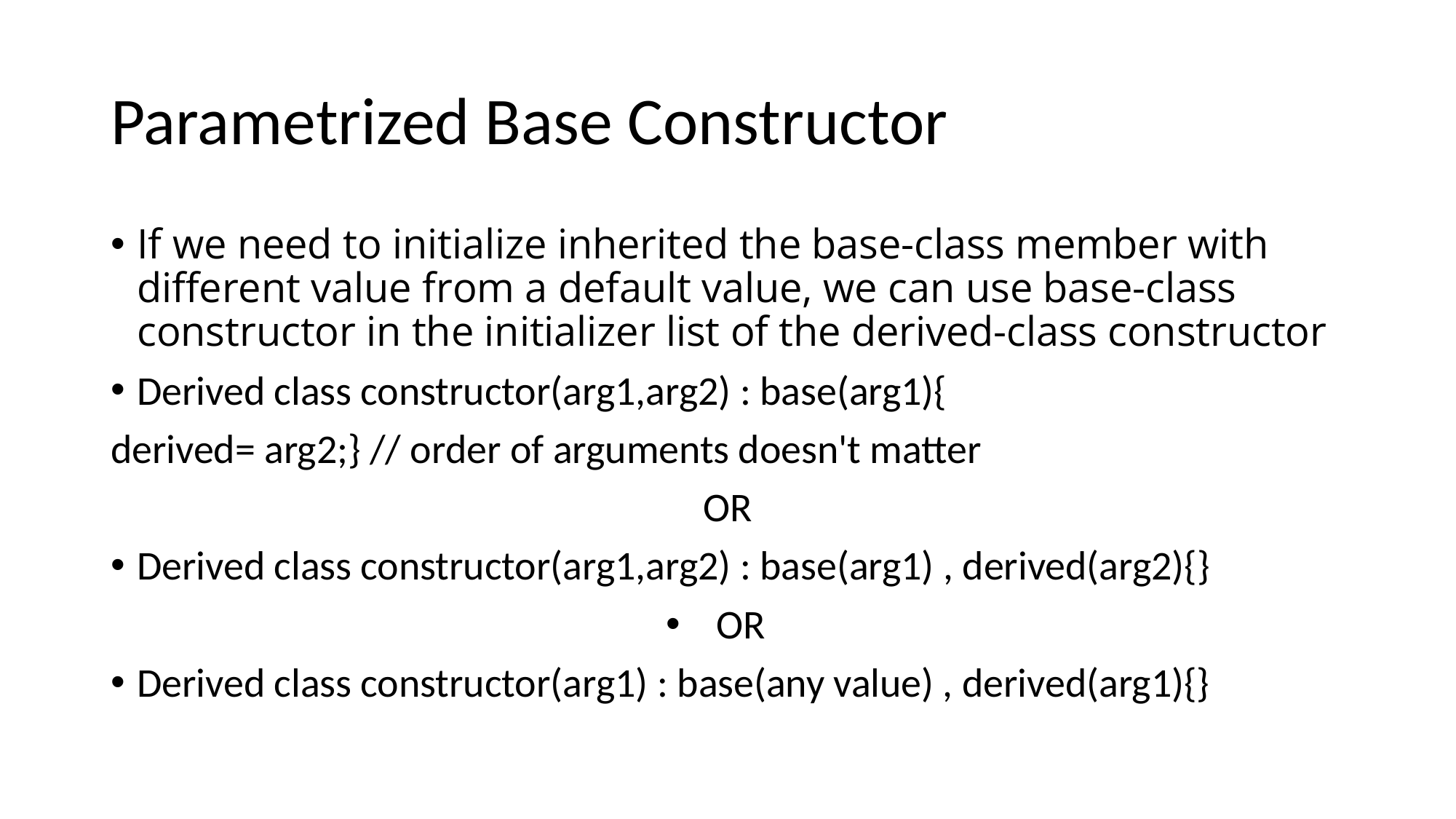

# Parametrized Base Constructor
If we need to initialize inherited the base-class member with different value from a default value, we can use base-class constructor in the initializer list of the derived-class constructor
Derived class constructor(arg1,arg2) : base(arg1){
derived= arg2;} // order of arguments doesn't matter
OR
Derived class constructor(arg1,arg2) : base(arg1) , derived(arg2){}
OR
Derived class constructor(arg1) : base(any value) , derived(arg1){}